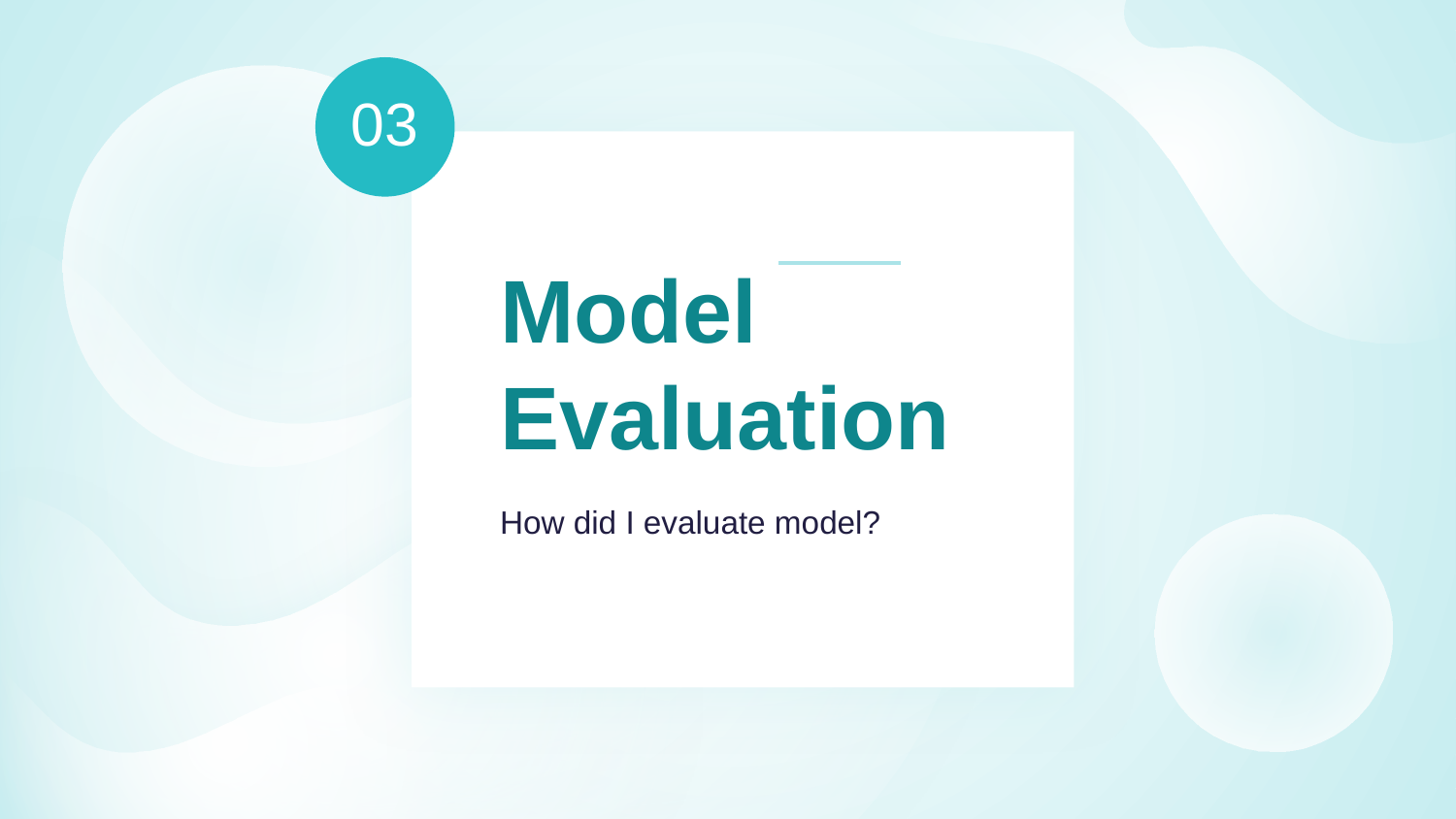

03

# Model
Evaluation
How did I evaluate model?